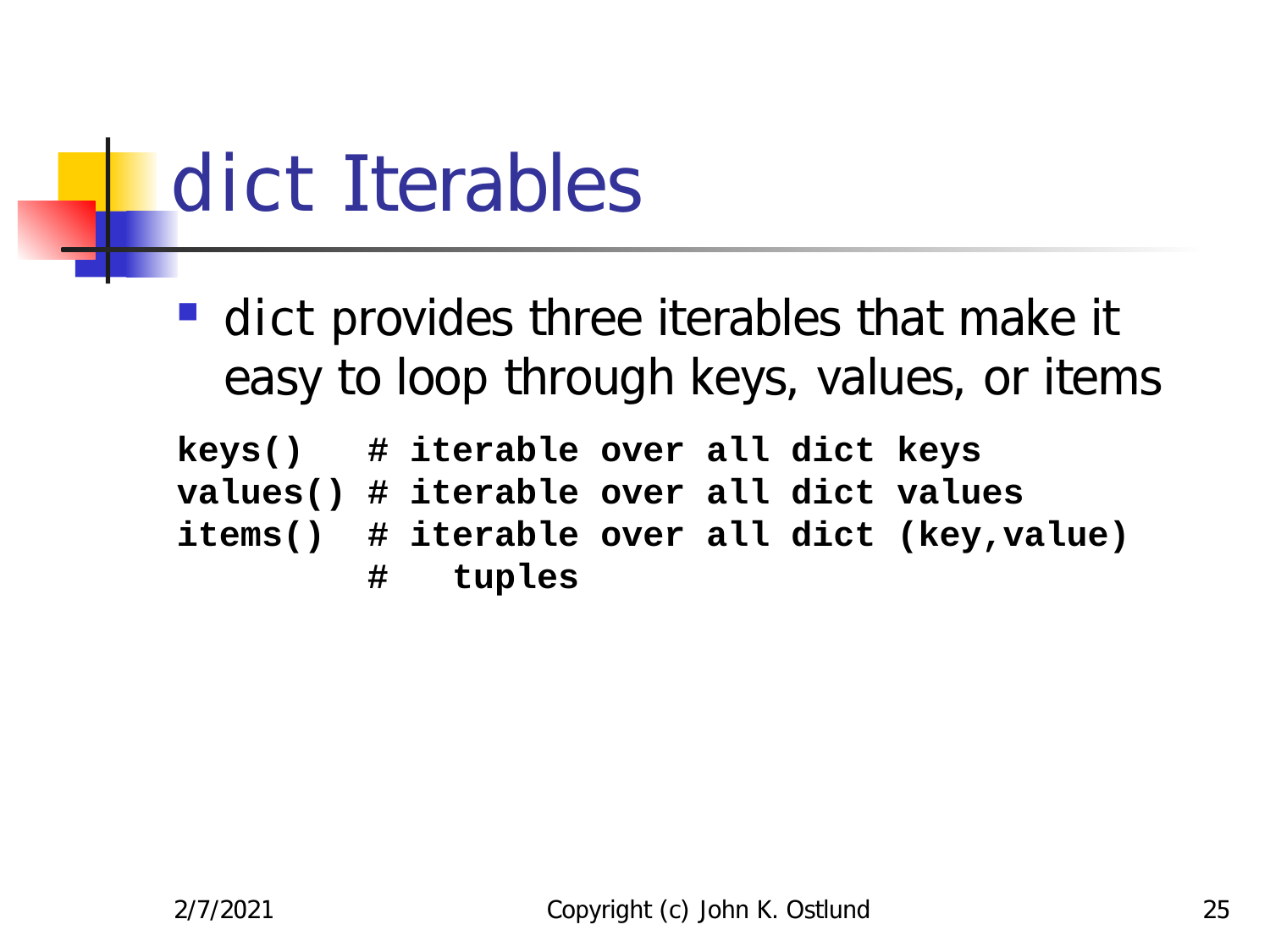

# dict Iterables
dict provides three iterables that make it easy to loop through keys, values, or items

keys()   # iterable over all dict keys
values() # iterable over all dict values
items()  # iterable over all dict (key,value)
         #   tuples
2/7/2021
Copyright (c) John K. Ostlund
25